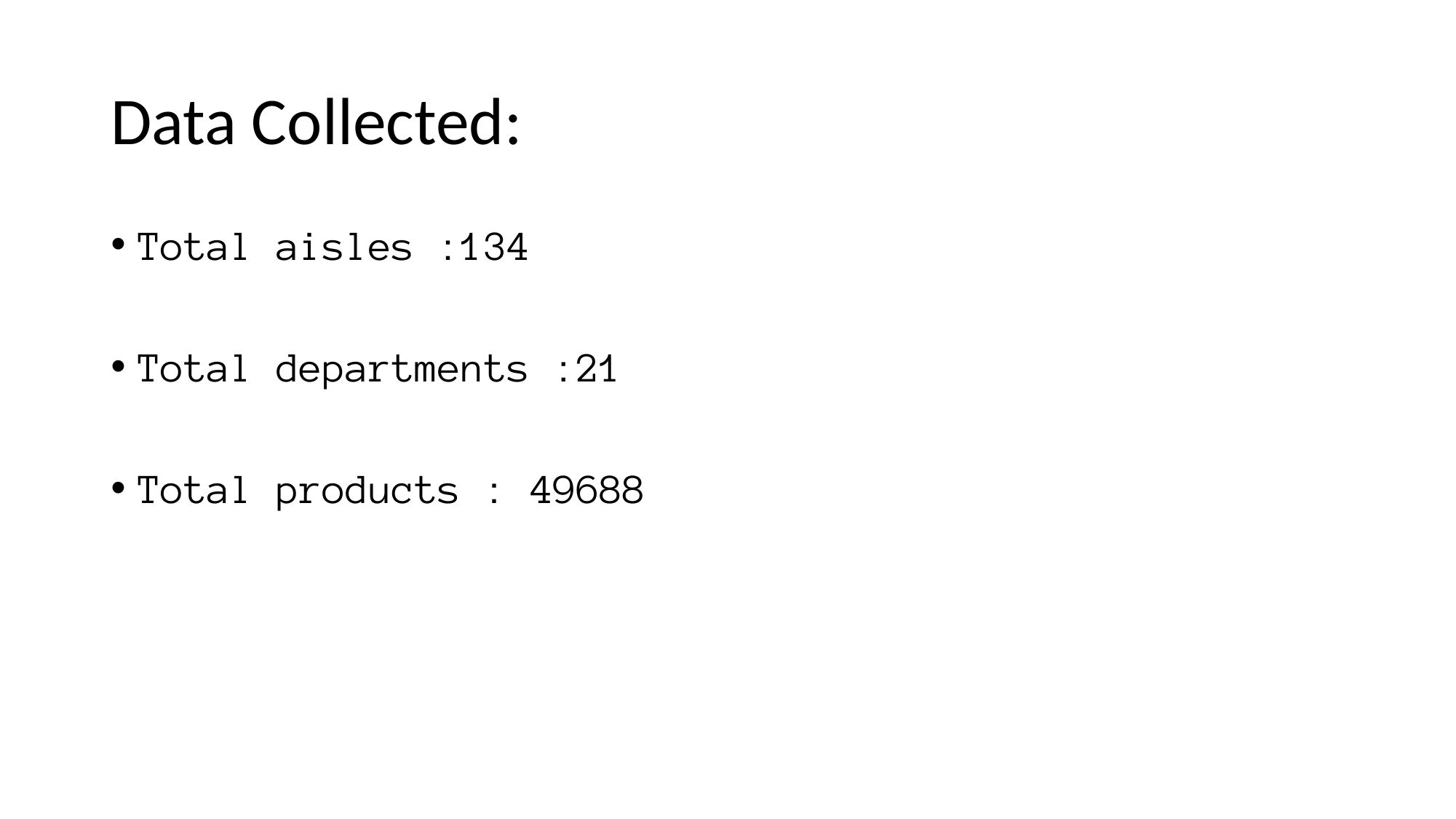

# Data Collected:
Total aisles :134

Total departments :21

Total products : 49688